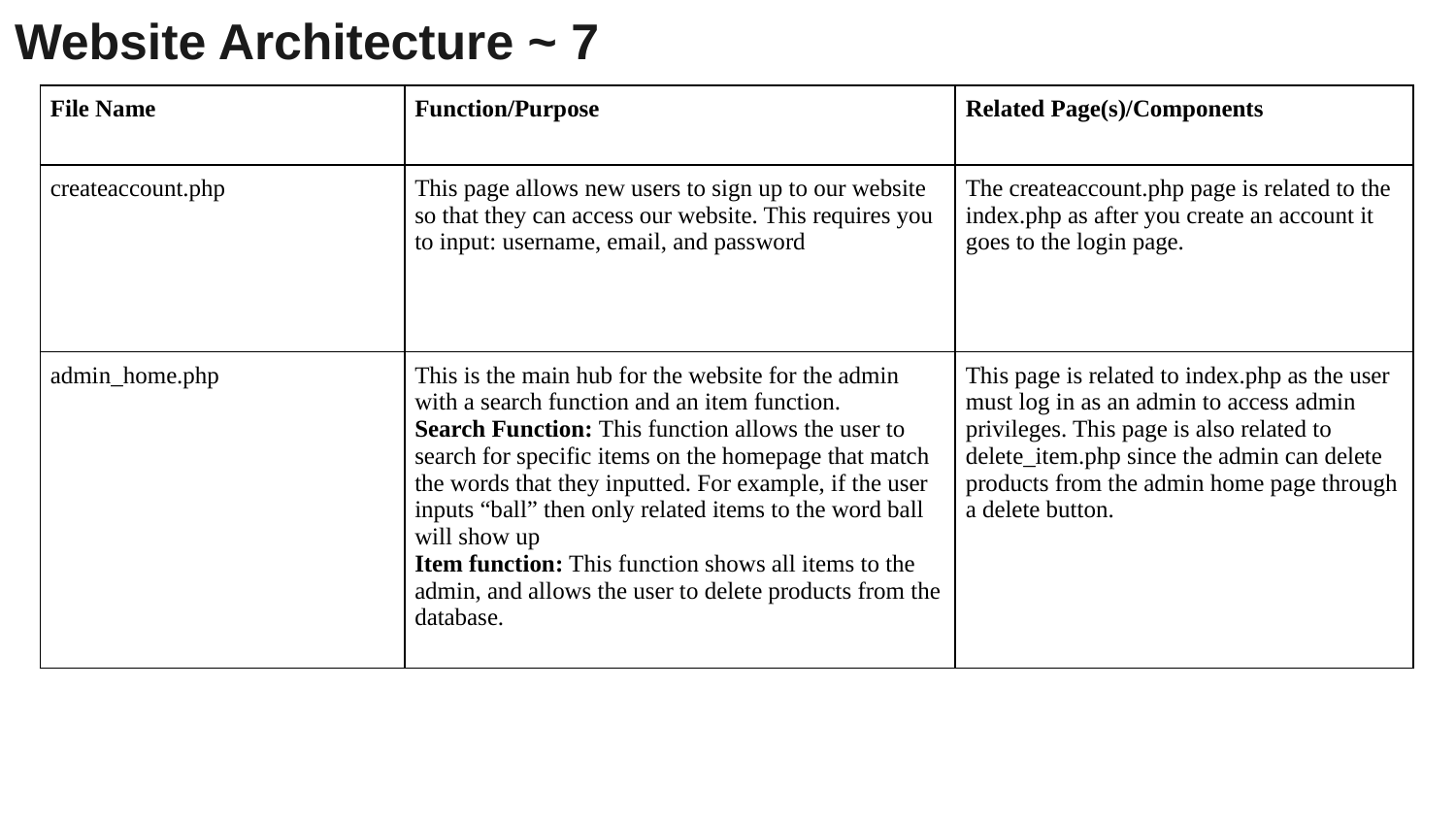

Website Architecture ~ 7

| File Name | Function/Purpose | Related Page(s)/Components |
| --- | --- | --- |
| createaccount.php | This page allows new users to sign up to our website so that they can access our website. This requires you to input: username, email, and password | The createaccount.php page is related to the index.php as after you create an account it goes to the login page. |
| admin\_home.php | This is the main hub for the website for the admin with a search function and an item function. Search Function: This function allows the user to search for specific items on the homepage that match the words that they inputted. For example, if the user inputs “ball” then only related items to the word ball will show up Item function: This function shows all items to the admin, and allows the user to delete products from the database. | This page is related to index.php as the user must log in as an admin to access admin privileges. This page is also related to delete\_item.php since the admin can delete products from the admin home page through a delete button. |